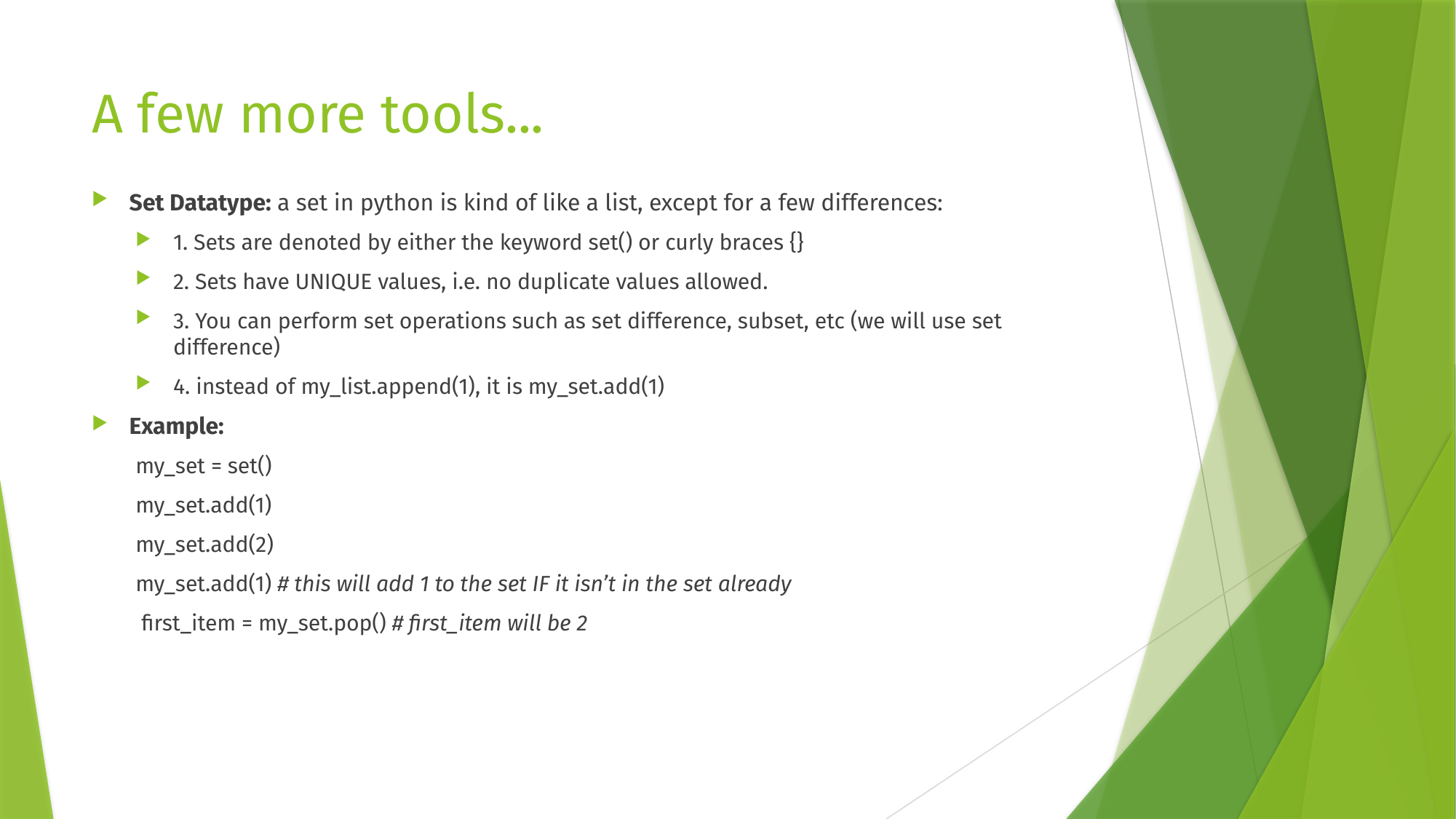

# A few more tools...
Set Datatype: a set in python is kind of like a list, except for a few differences:
1. Sets are denoted by either the keyword set() or curly braces {}
2. Sets have UNIQUE values, i.e. no duplicate values allowed.
3. You can perform set operations such as set difference, subset, etc (we will use set difference)
4. instead of my_list.append(1), it is my_set.add(1)
Example:
	my_set = set()
	my_set.add(1)
	my_set.add(2)
	my_set.add(1) # this will add 1 to the set IF it isn’t in the set already
 first_item = my_set.pop() # first_item will be 2